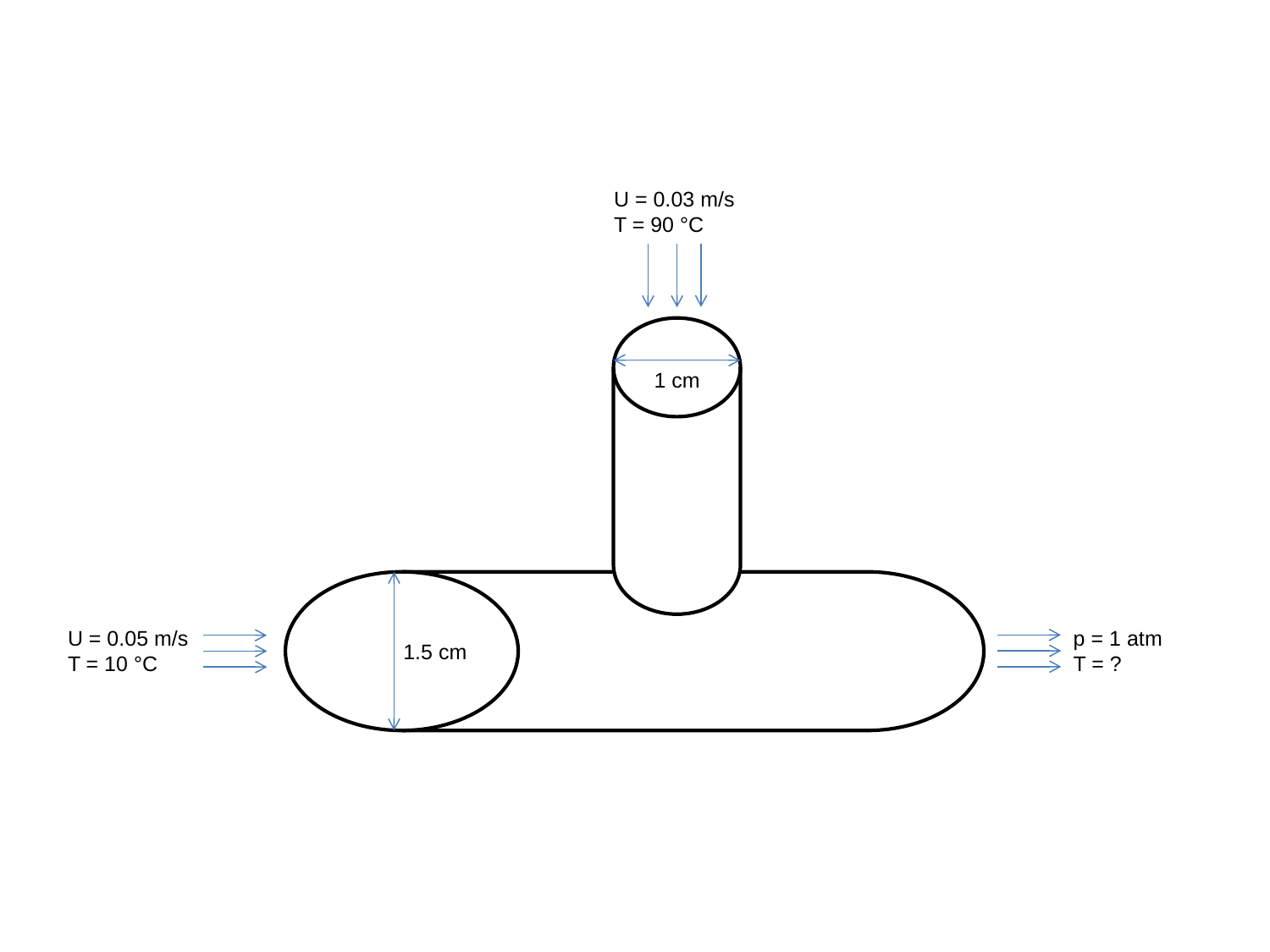

U = 0.03 m/s
T = 90 °C

1 cm
p = 1 atm
T = ?
U = 0.05 m/s
T = 10 °C
1.5 cm